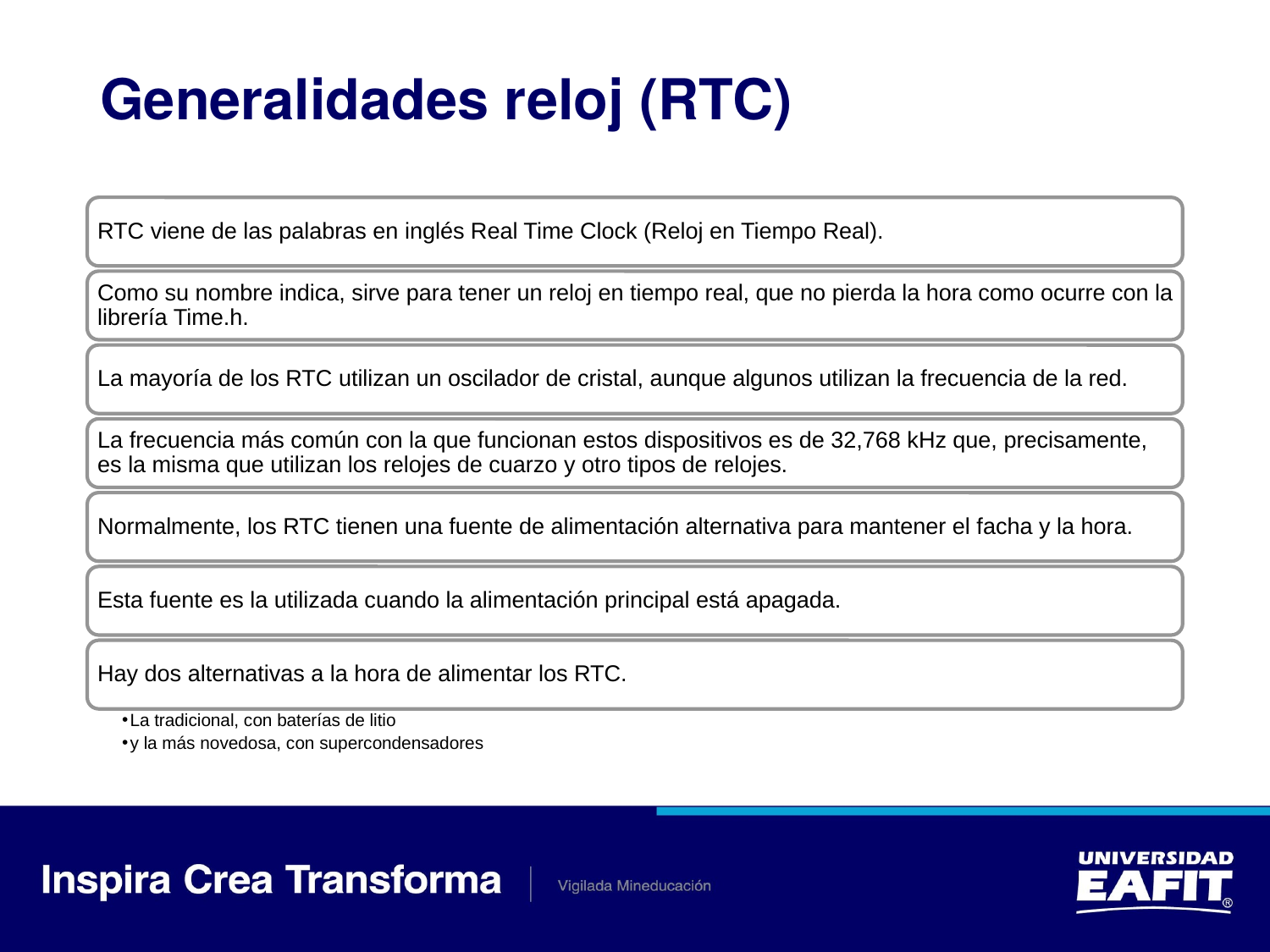

# Generalidades reloj (RTC)

RTC viene de las palabras en inglés Real Time Clock (Reloj en Tiempo Real).

Como su nombre indica, sirve para tener un reloj en tiempo real, que no pierda la hora como ocurre con la librería Time.h.

La mayoría de los RTC utilizan un oscilador de cristal, aunque algunos utilizan la frecuencia de la red.

La frecuencia más común con la que funcionan estos dispositivos es de 32,768 kHz que, precisamente, es la misma que utilizan los relojes de cuarzo y otro tipos de relojes.

Normalmente, los RTC tienen una fuente de alimentación alternativa para mantener el facha y la hora.

Esta fuente es la utilizada cuando la alimentación principal está apagada.

Hay dos alternativas a la hora de alimentar los RTC.
La tradicional, con baterías de litio
y la más novedosa, con supercondensadores